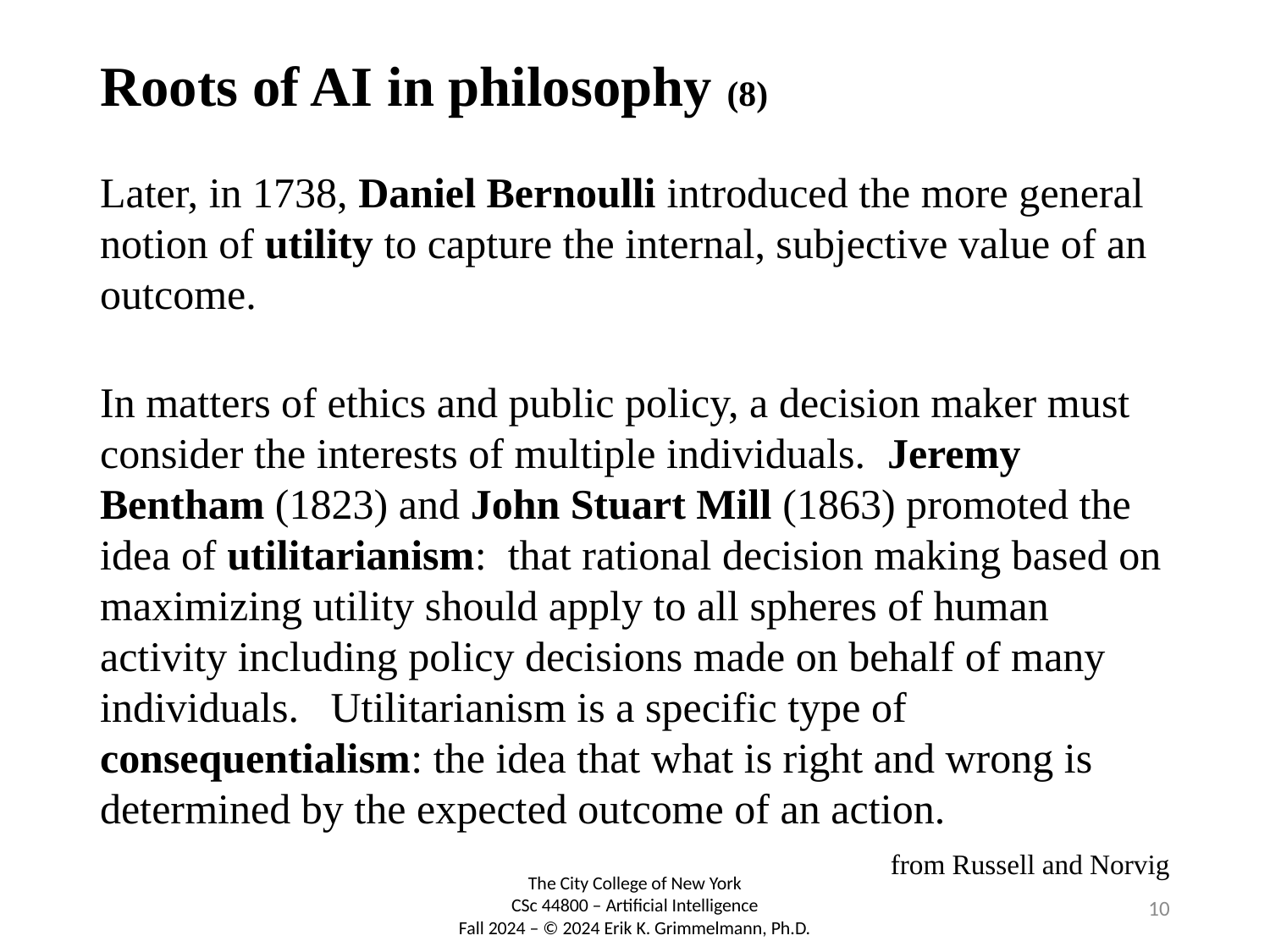

# Roots of AI in philosophy (8)
Later, in 1738, Daniel Bernoulli introduced the more general notion of utility to capture the internal, subjective value of an outcome.

In matters of ethics and public policy, a decision maker must consider the interests of multiple individuals.  Jeremy Bentham (1823) and John Stuart Mill (1863) promoted the idea of utilitarianism:  that rational decision making based on maximizing utility should apply to all spheres of human activity including policy decisions made on behalf of many individuals.   Utilitarianism is a specific type of consequentialism: the idea that what is right and wrong is determined by the expected outcome of an action.

from Russell and Norvig
10